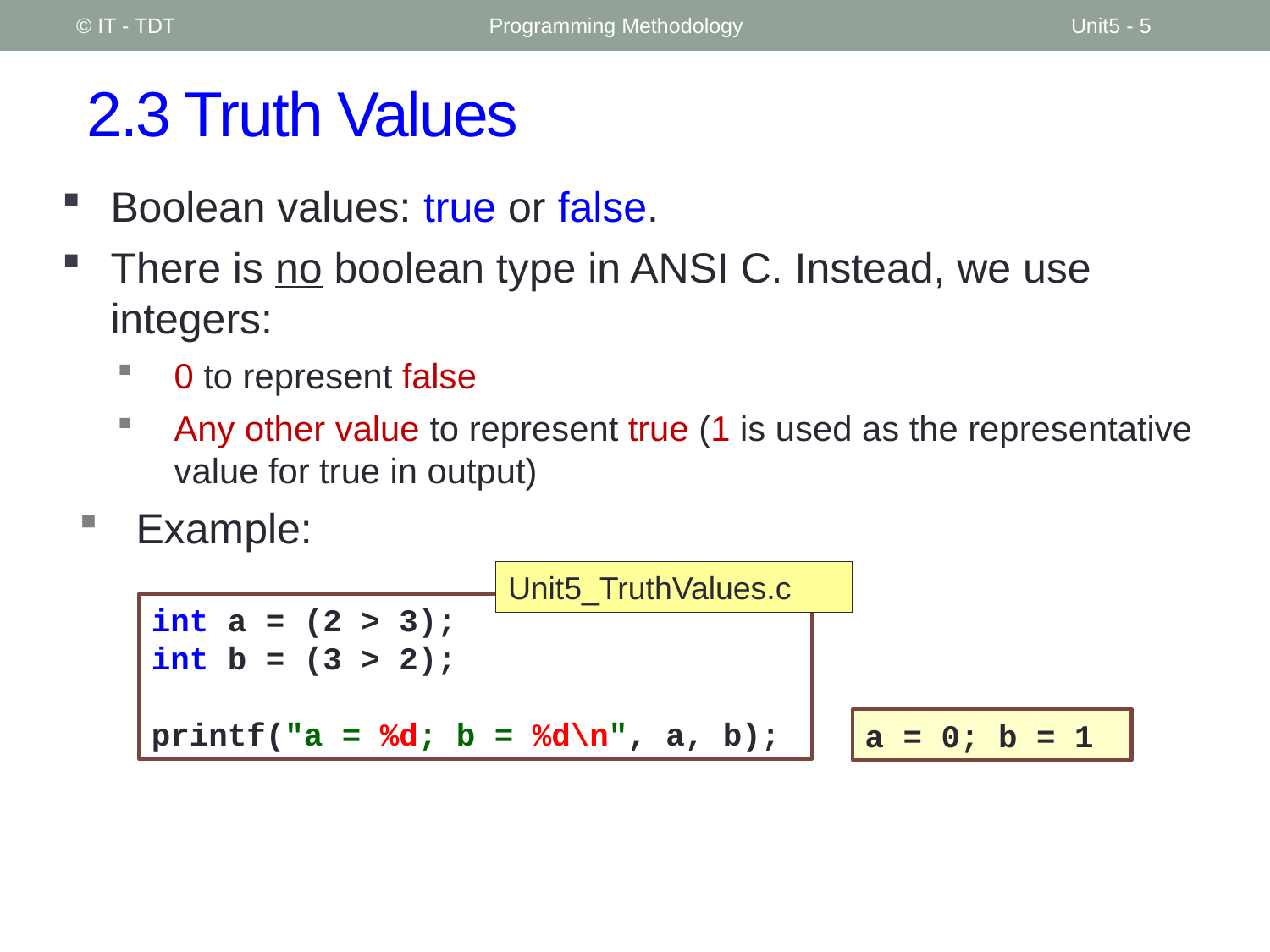

© IT - TDT
Programming Methodology
Unit5 - 5
# 2.3 Truth Values
Boolean values: true or false.
There is no boolean type in ANSI C. Instead, we use integers:
0 to represent false
Any other value to represent true (1 is used as the representative value for true in output)
Example:
Unit5_TruthValues.c
int a = (2 > 3);
int b = (3 > 2);

printf("a = %d; b = %d\n", a, b);
a = 0; b = 1